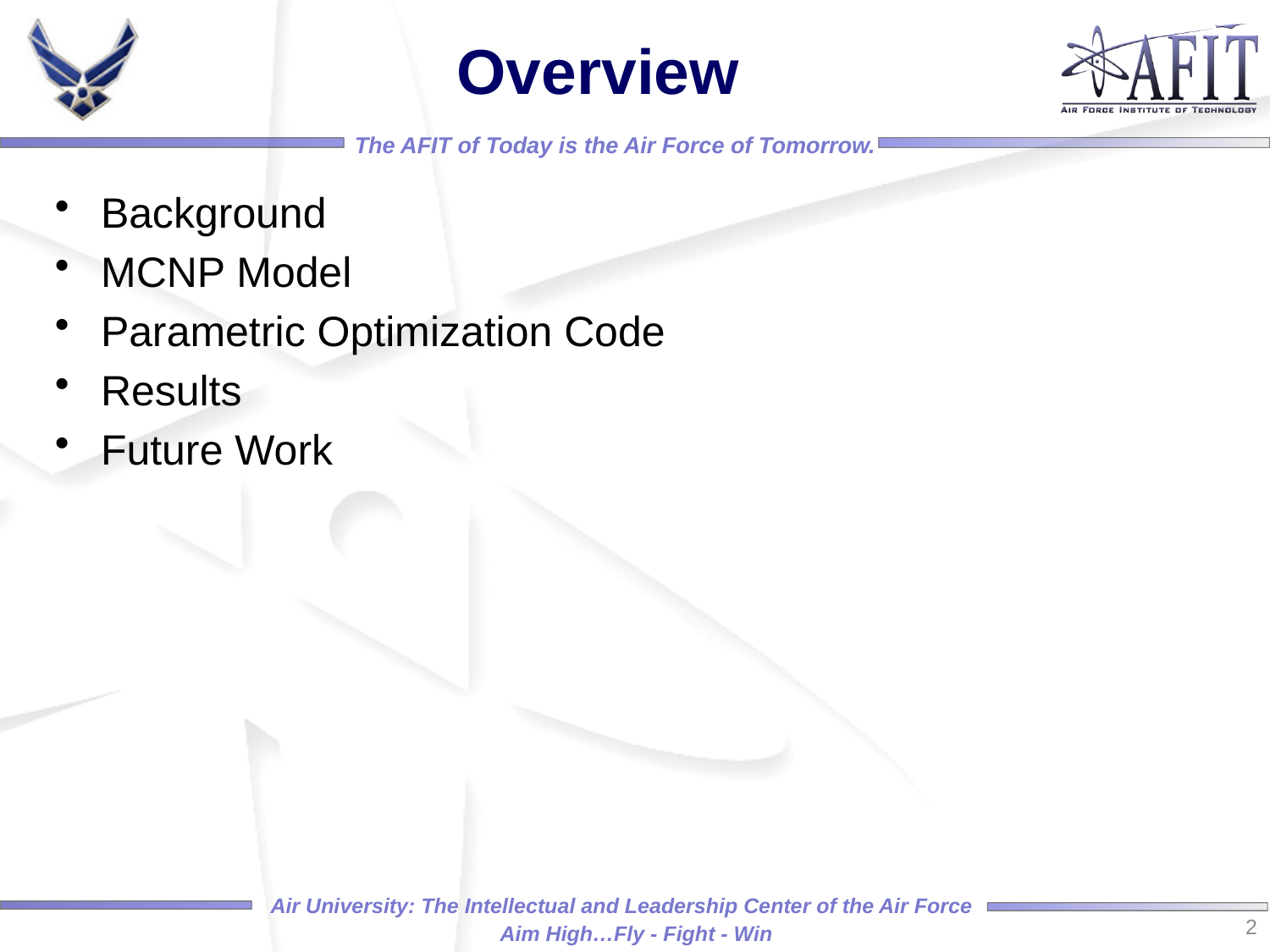

# Overview
Background
MCNP Model
Parametric Optimization Code
Results
Future Work
2